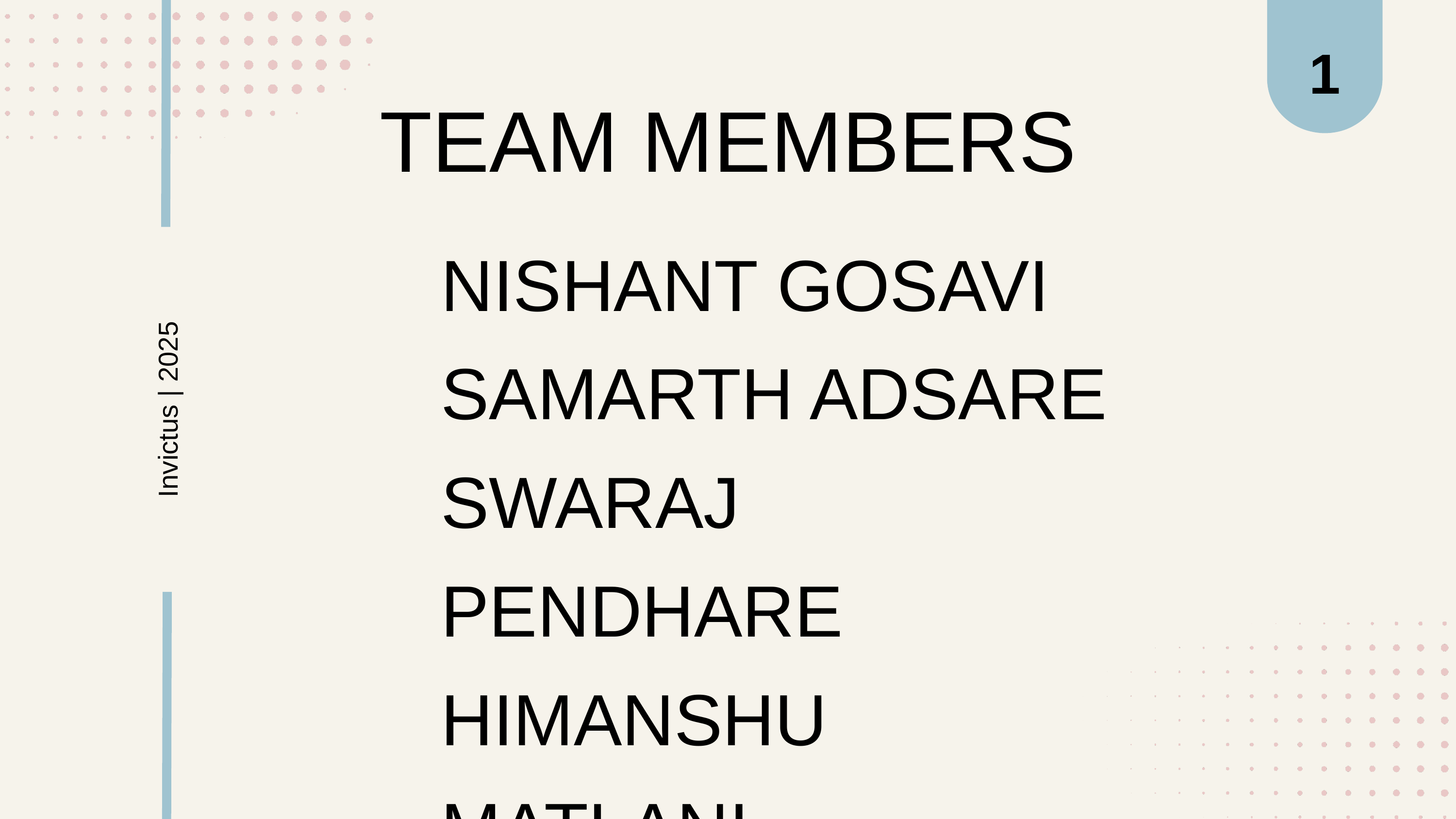

1

TEAM MEMBERS
NISHANT GOSAVI
SAMARTH ADSARE
SWARAJ PENDHARE
HIMANSHU MATLANI
Invictus | 2025